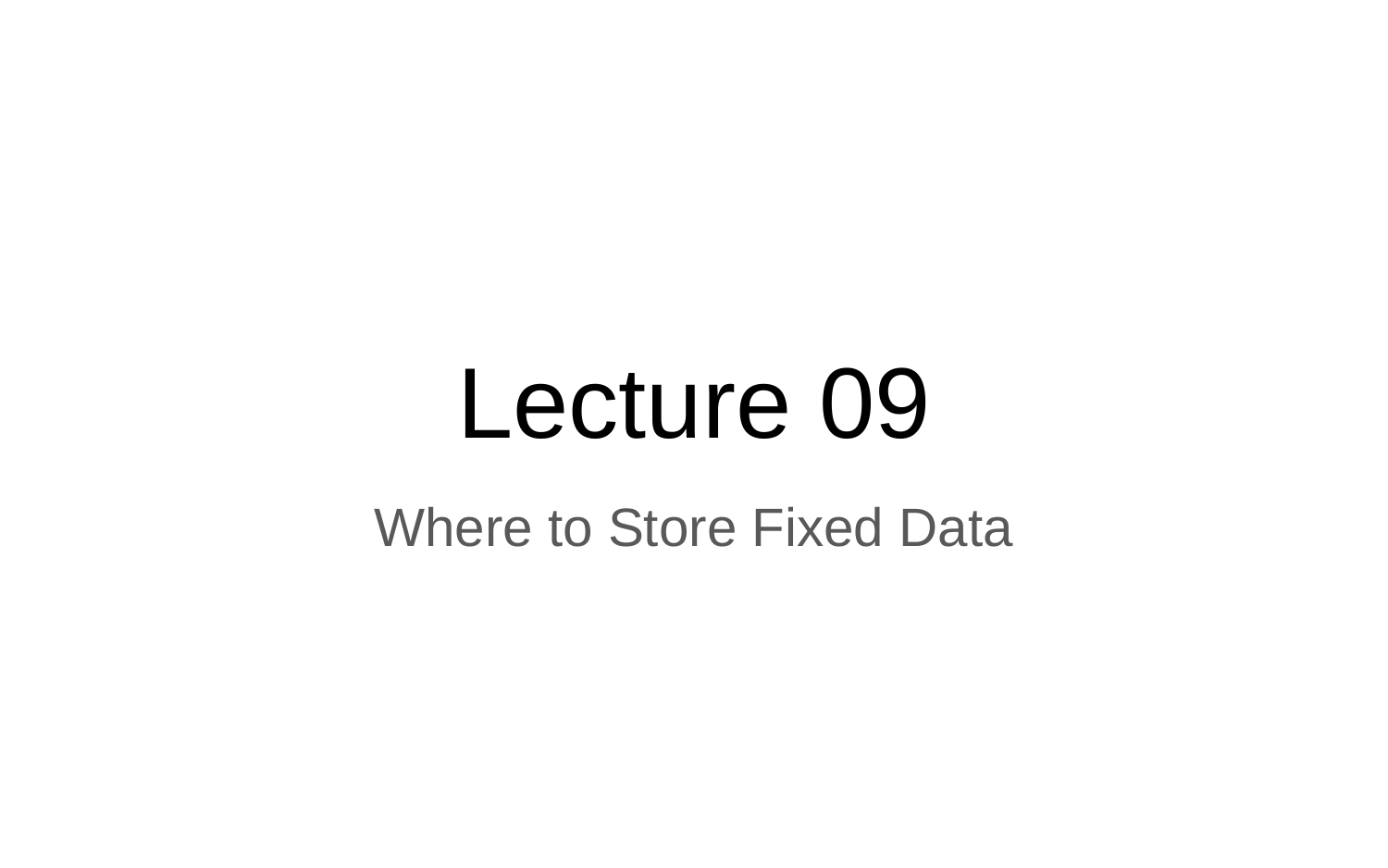

# Lecture 09
Where to Store Fixed Data